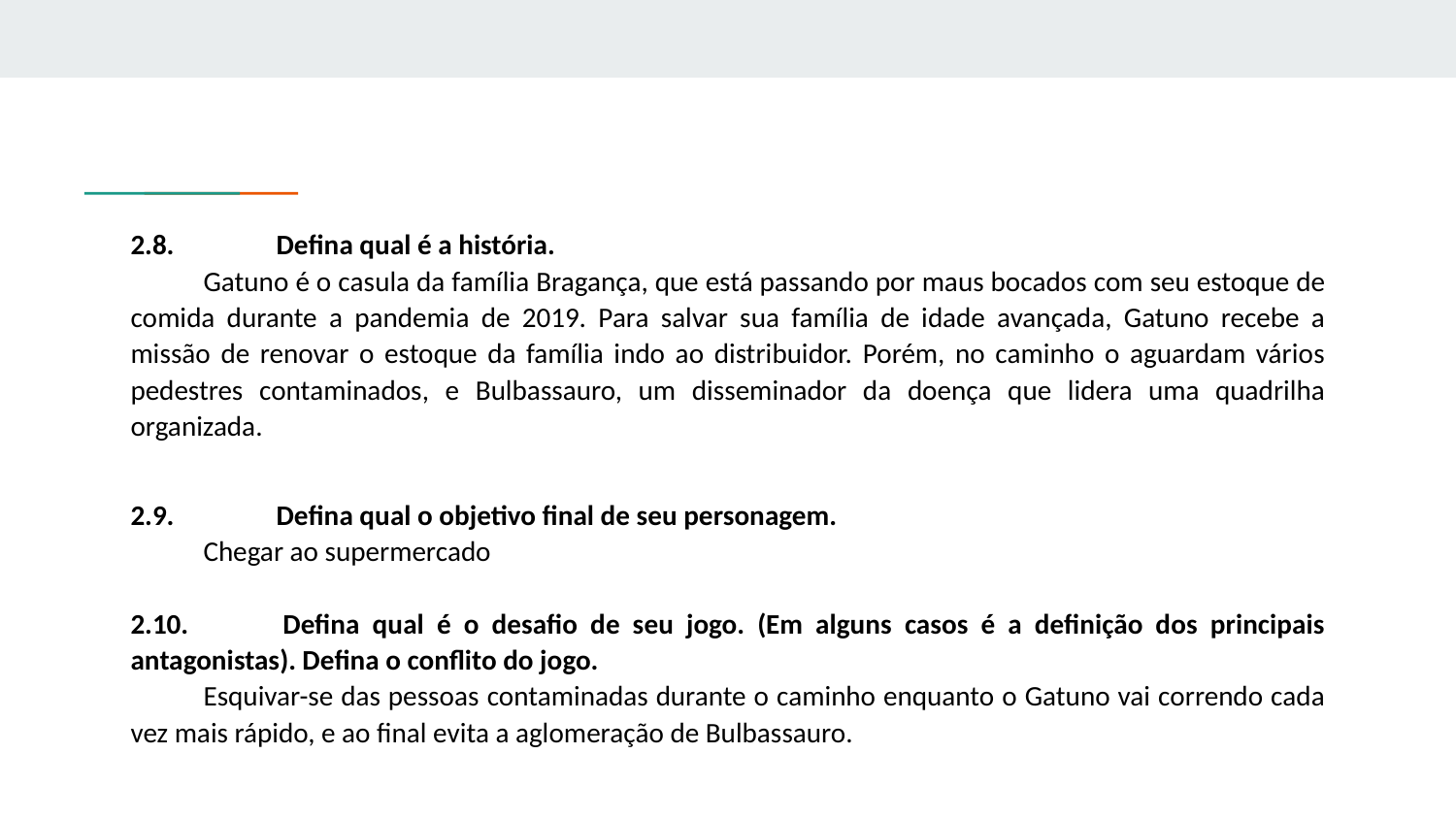

2.8. 	Defina qual é a história.
Gatuno é o casula da família Bragança, que está passando por maus bocados com seu estoque de comida durante a pandemia de 2019. Para salvar sua família de idade avançada, Gatuno recebe a missão de renovar o estoque da família indo ao distribuidor. Porém, no caminho o aguardam vários pedestres contaminados, e Bulbassauro, um disseminador da doença que lidera uma quadrilha organizada.

2.9. 	Defina qual o objetivo final de seu personagem.
Chegar ao supermercado

2.10. 	Defina qual é o desafio de seu jogo. (Em alguns casos é a definição dos principais antagonistas). Defina o conflito do jogo.
Esquivar-se das pessoas contaminadas durante o caminho enquanto o Gatuno vai correndo cada vez mais rápido, e ao final evita a aglomeração de Bulbassauro.